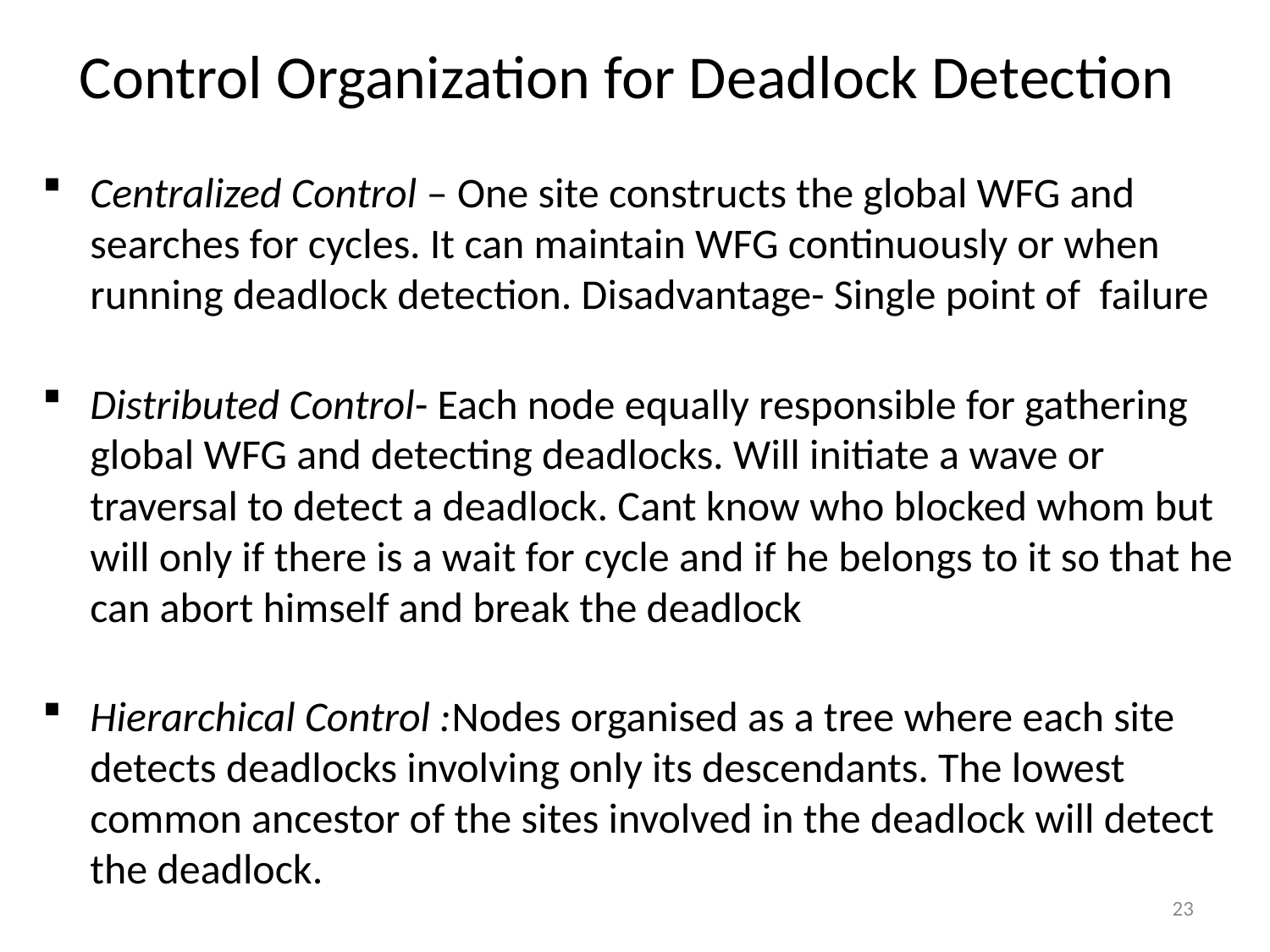

# Control Organization for Deadlock Detection
Centralized Control – One site constructs the global WFG and searches for cycles. It can maintain WFG continuously or when running deadlock detection. Disadvantage- Single point of  failure
Distributed Control- Each node equally responsible for gathering global WFG and detecting deadlocks. Will initiate a wave or traversal to detect a deadlock. Cant know who blocked whom but will only if there is a wait for cycle and if he belongs to it so that he can abort himself and break the deadlock
Hierarchical Control :Nodes organised as a tree where each site detects deadlocks involving only its descendants. The lowest common ancestor of the sites involved in the deadlock will detect the deadlock.

23